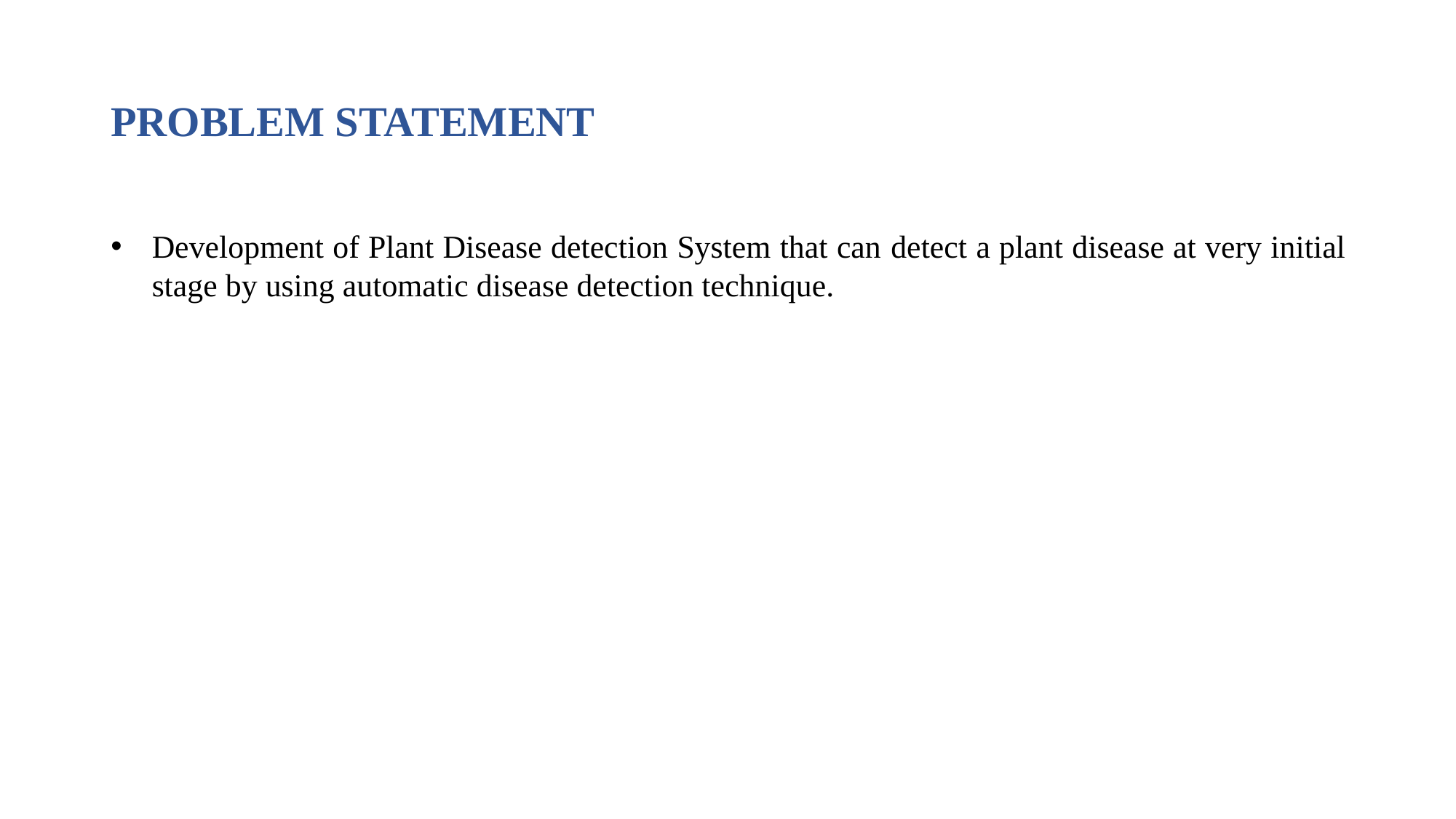

# PROBLEM STATEMENT
Development of Plant Disease detection System that can detect a plant disease at very initial stage by using automatic disease detection technique.